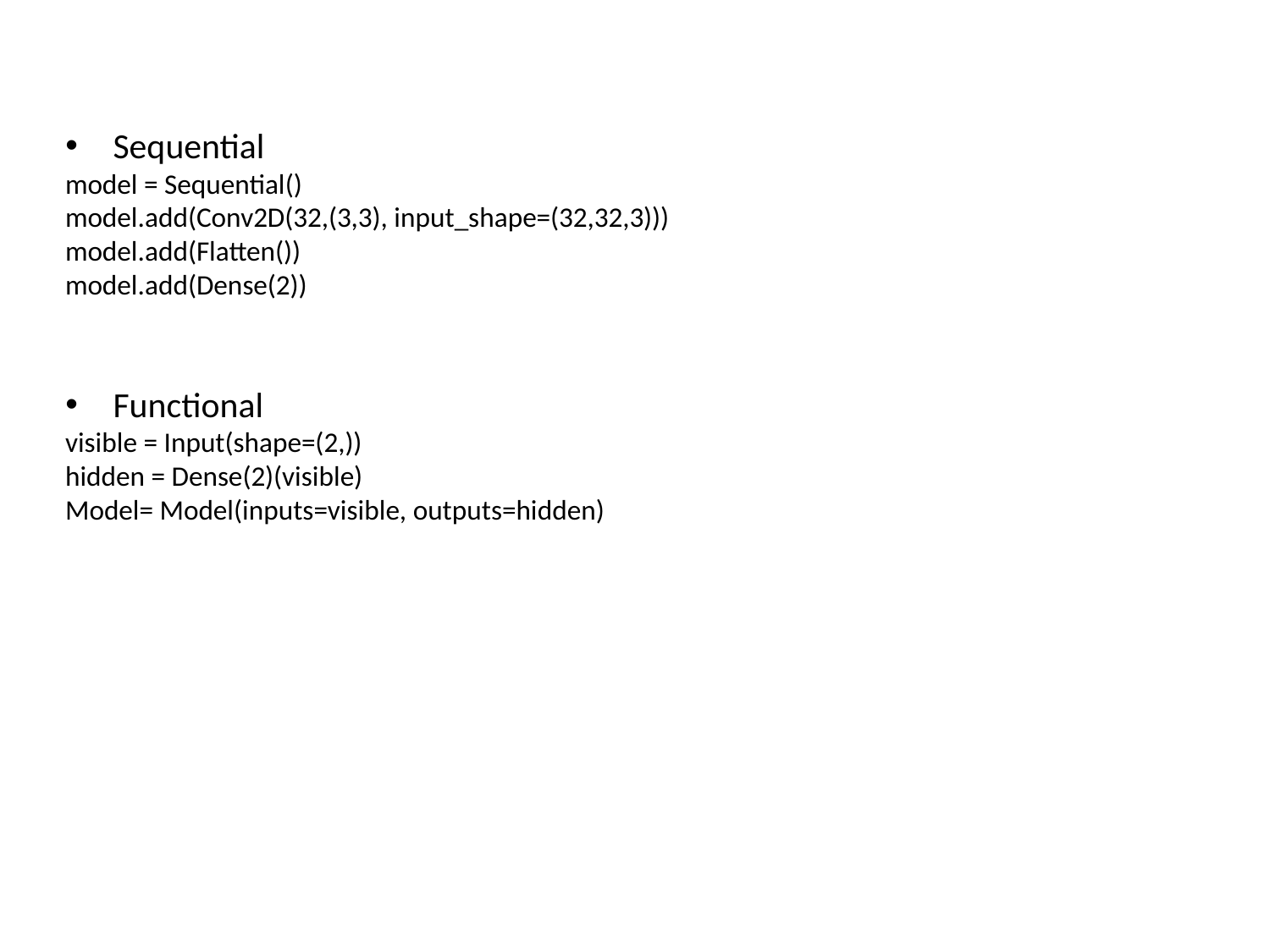

Sequential
model = Sequential()
model.add(Conv2D(32,(3,3), input_shape=(32,32,3)))
model.add(Flatten())
model.add(Dense(2))

Functional
visible = Input(shape=(2,))
hidden = Dense(2)(visible)
Model= Model(inputs=visible, outputs=hidden)